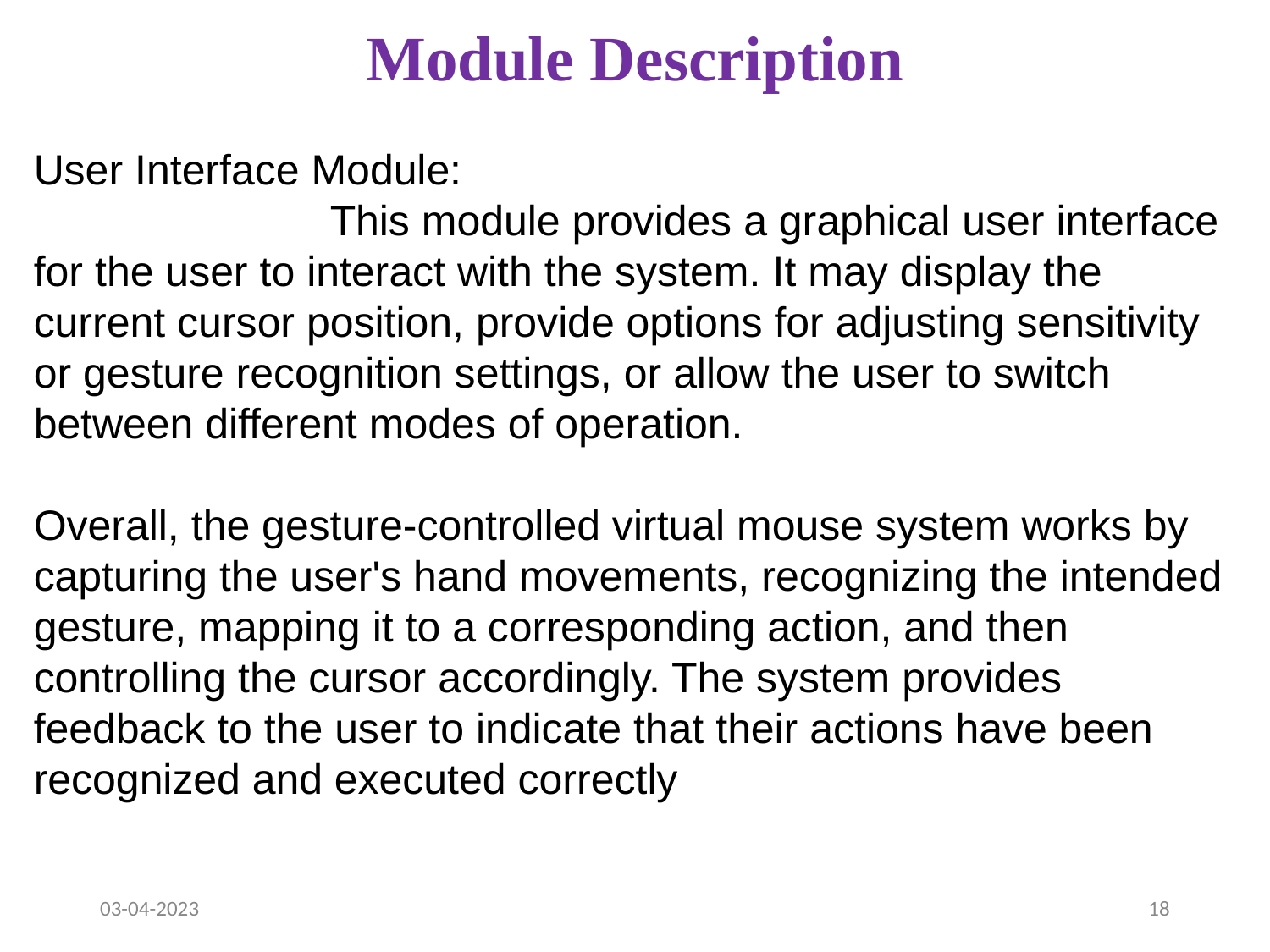

# Module Description
User Interface Module:
                         This module provides a graphical user interface for the user to interact with the system. It may display the current cursor position, provide options for adjusting sensitivity or gesture recognition settings, or allow the user to switch between different modes of operation.

Overall, the gesture-controlled virtual mouse system works by capturing the user's hand movements, recognizing the intended gesture, mapping it to a corresponding action, and then controlling the cursor accordingly. The system provides feedback to the user to indicate that their actions have been recognized and executed correctly
03-04-2023
18